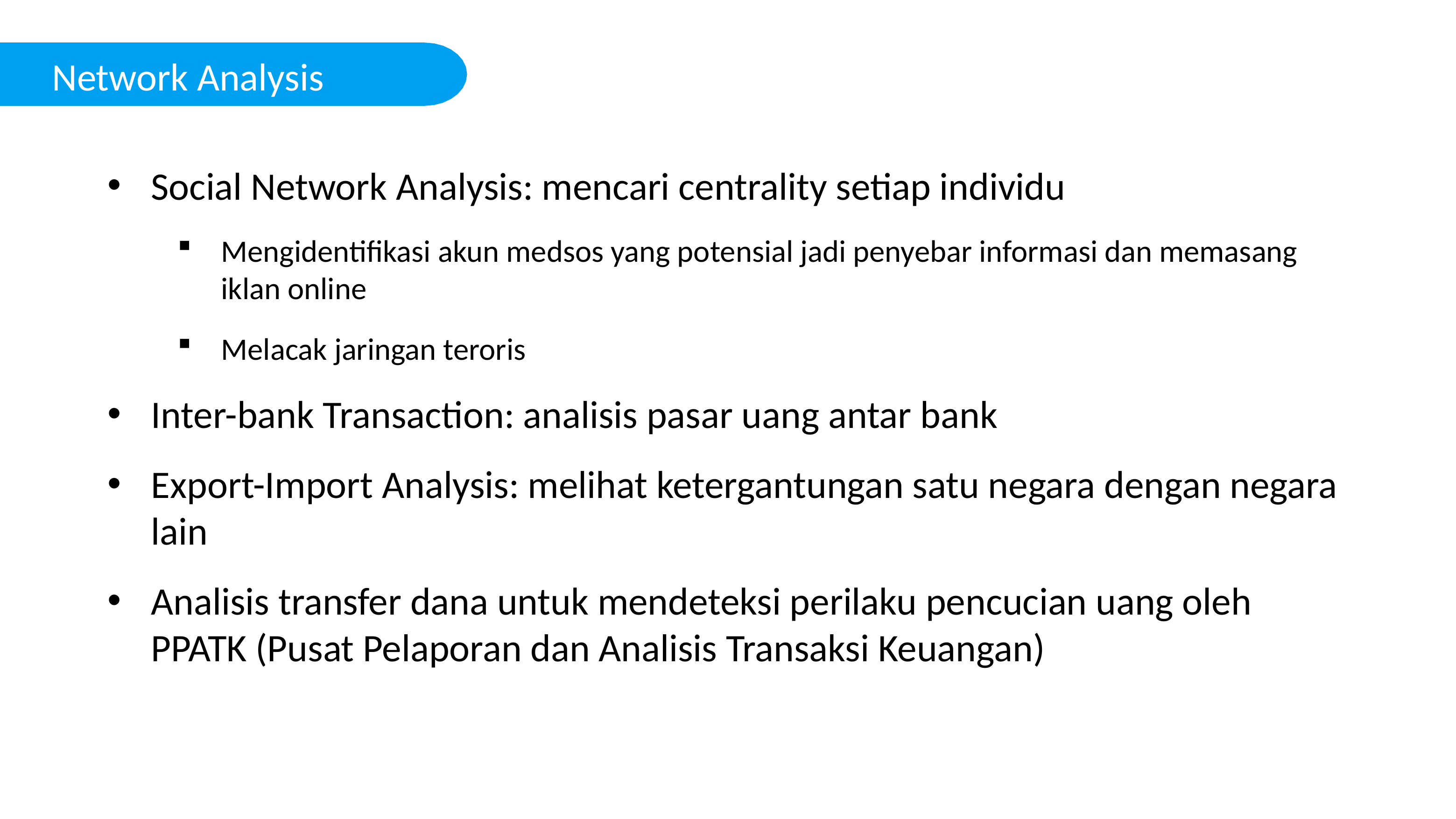

Network Analysis
Social Network Analysis: mencari centrality setiap individu
Mengidentifikasi akun medsos yang potensial jadi penyebar informasi dan memasang iklan online
Melacak jaringan teroris
Inter-bank Transaction: analisis pasar uang antar bank
Export-Import Analysis: melihat ketergantungan satu negara dengan negara lain
Analisis transfer dana untuk mendeteksi perilaku pencucian uang oleh PPATK (Pusat Pelaporan dan Analisis Transaksi Keuangan)